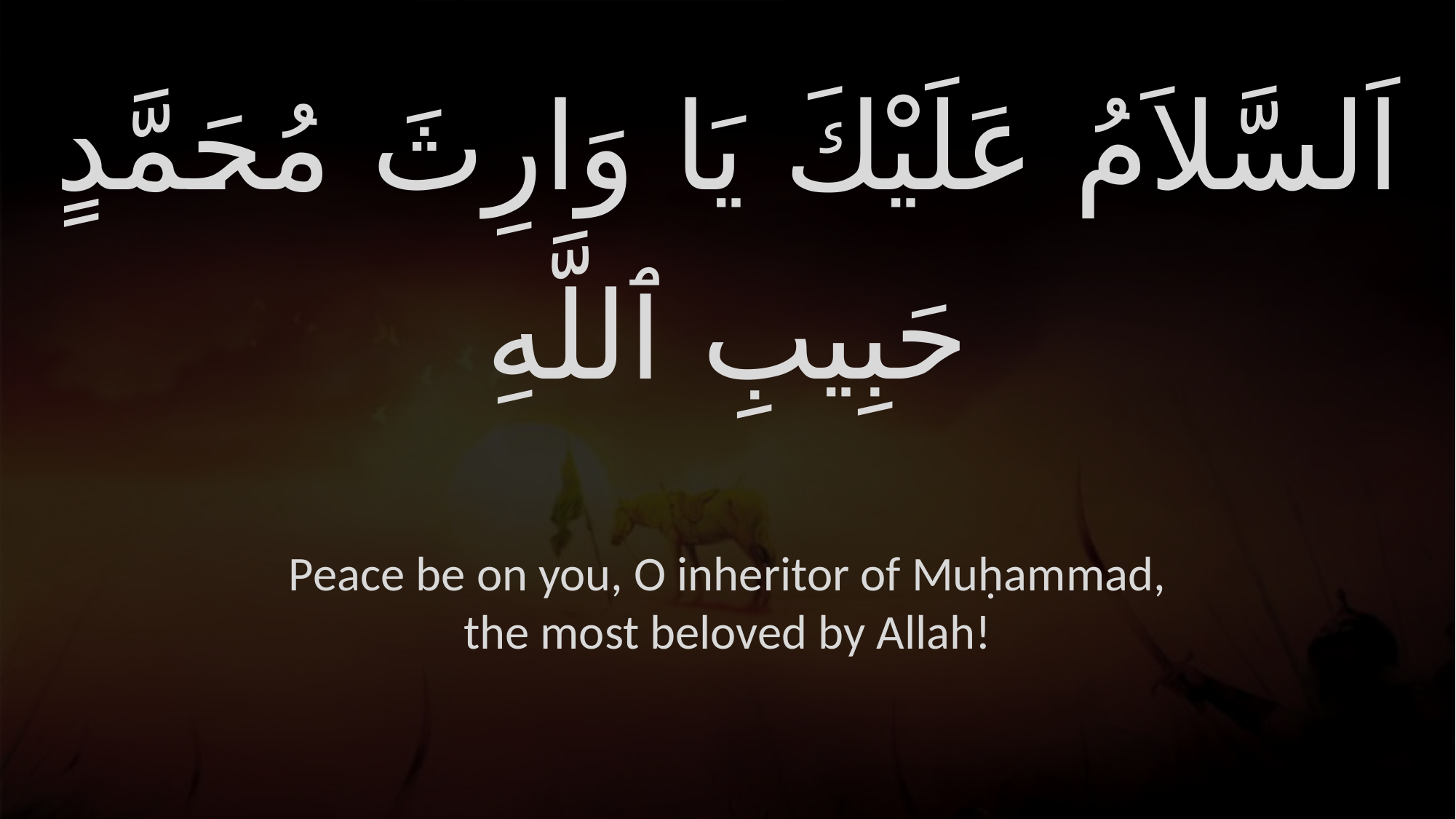

# اَلسَّلاَمُ عَلَيْكَ يَا وَارِثَ مُحَمَّدٍ حَبِيبِ ٱللَّهِ
Peace be on you, O inheritor of Muḥammad, the most beloved by Allah!